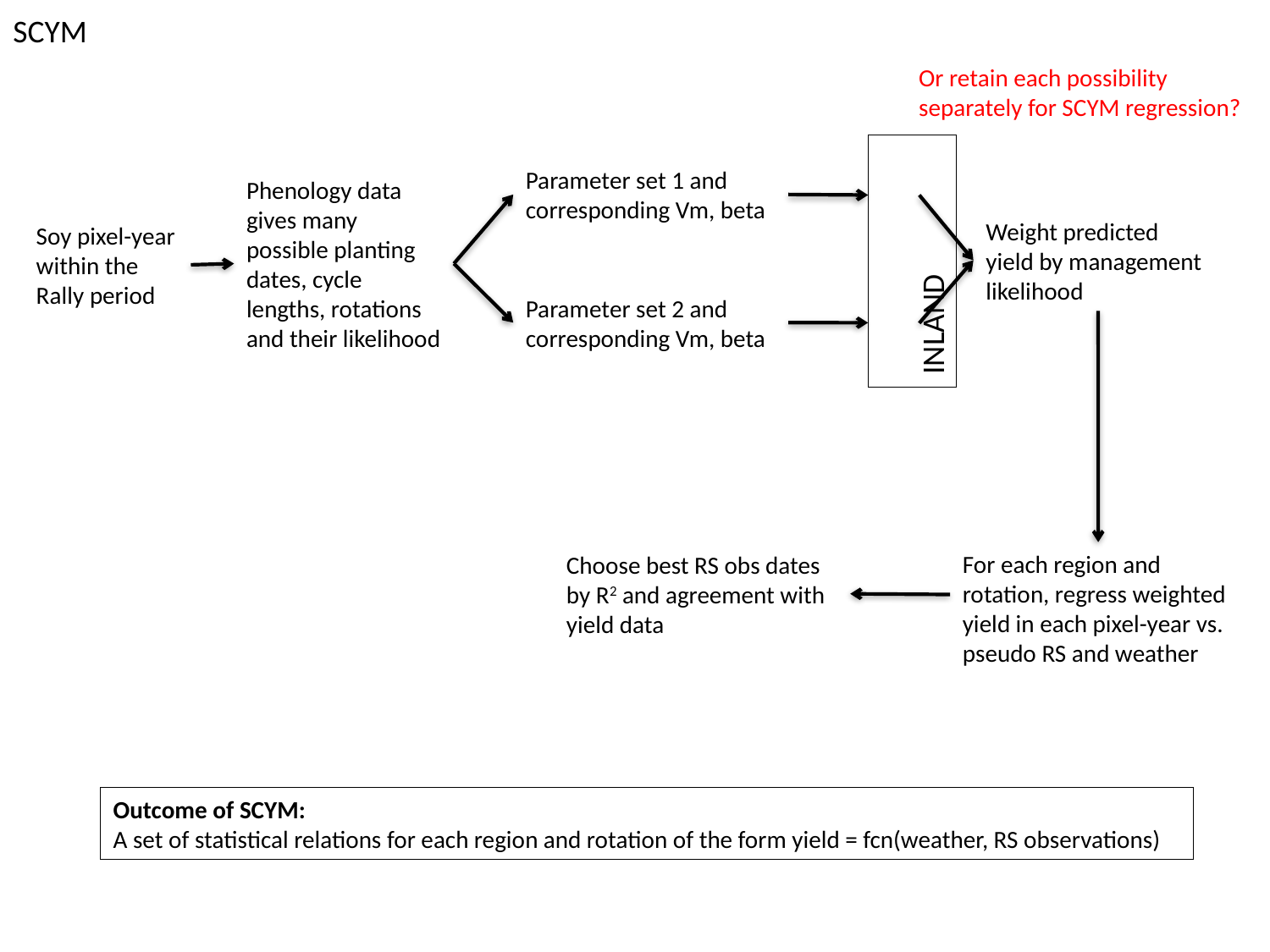

SCYM
Or retain each possibility separately for SCYM regression?
Parameter set 1 and corresponding Vm, beta
Phenology data gives many possible planting dates, cycle lengths, rotations and their likelihood
Weight predicted yield by management likelihood
Soy pixel-year within the Rally period
	INLAND
Parameter set 2 and corresponding Vm, beta
For each region and rotation, regress weighted yield in each pixel-year vs. pseudo RS and weather
Choose best RS obs dates by R2 and agreement with yield data
Outcome of SCYM:
A set of statistical relations for each region and rotation of the form yield = fcn(weather, RS observations)